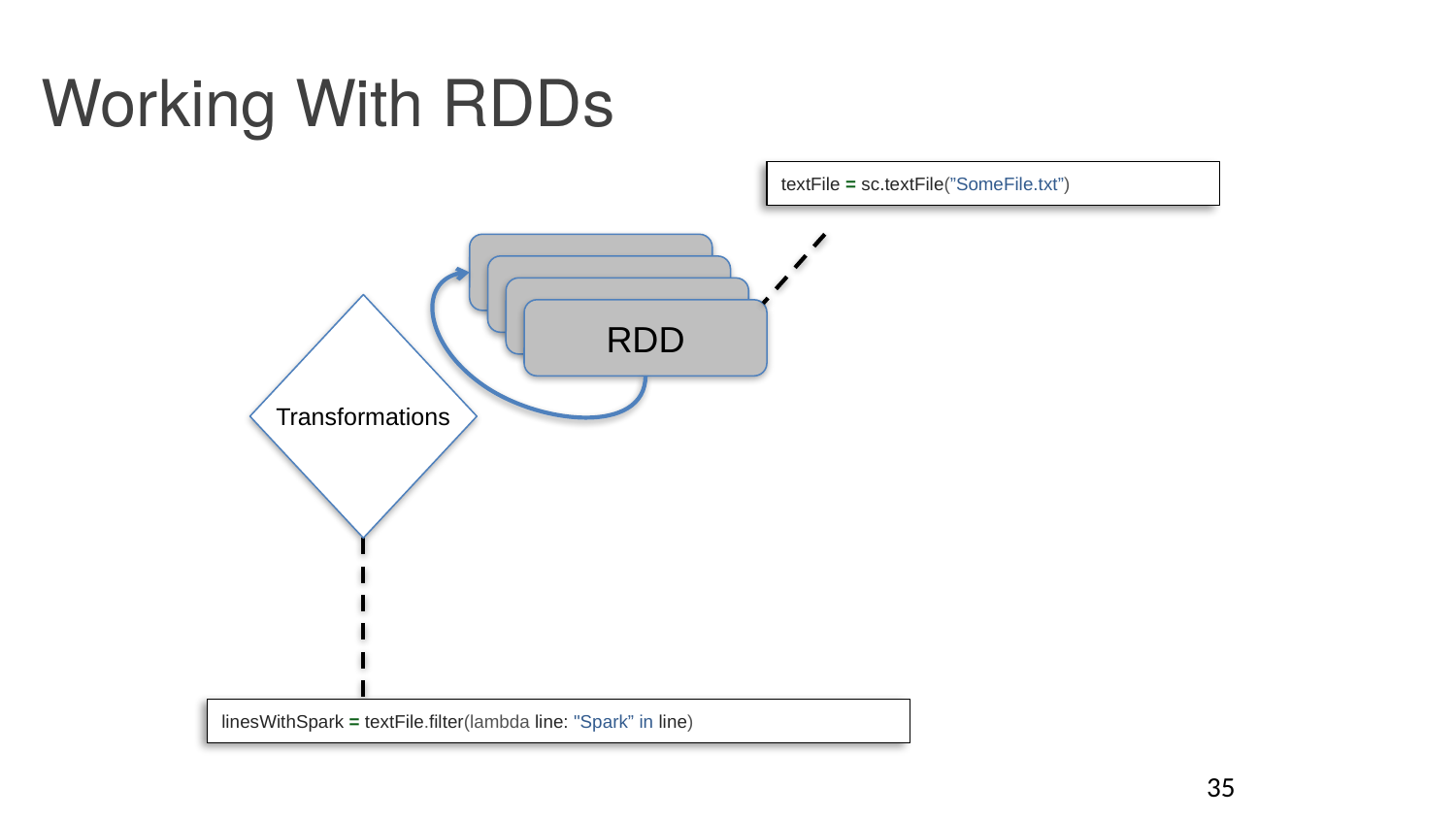

# Working With RDDs
textFile = sc.textFile(”SomeFile.txt”)
RDD
RDD
RDD
Transformations
RDD
linesWithSpark = textFile.filter(lambda line: "Spark” in line)
35